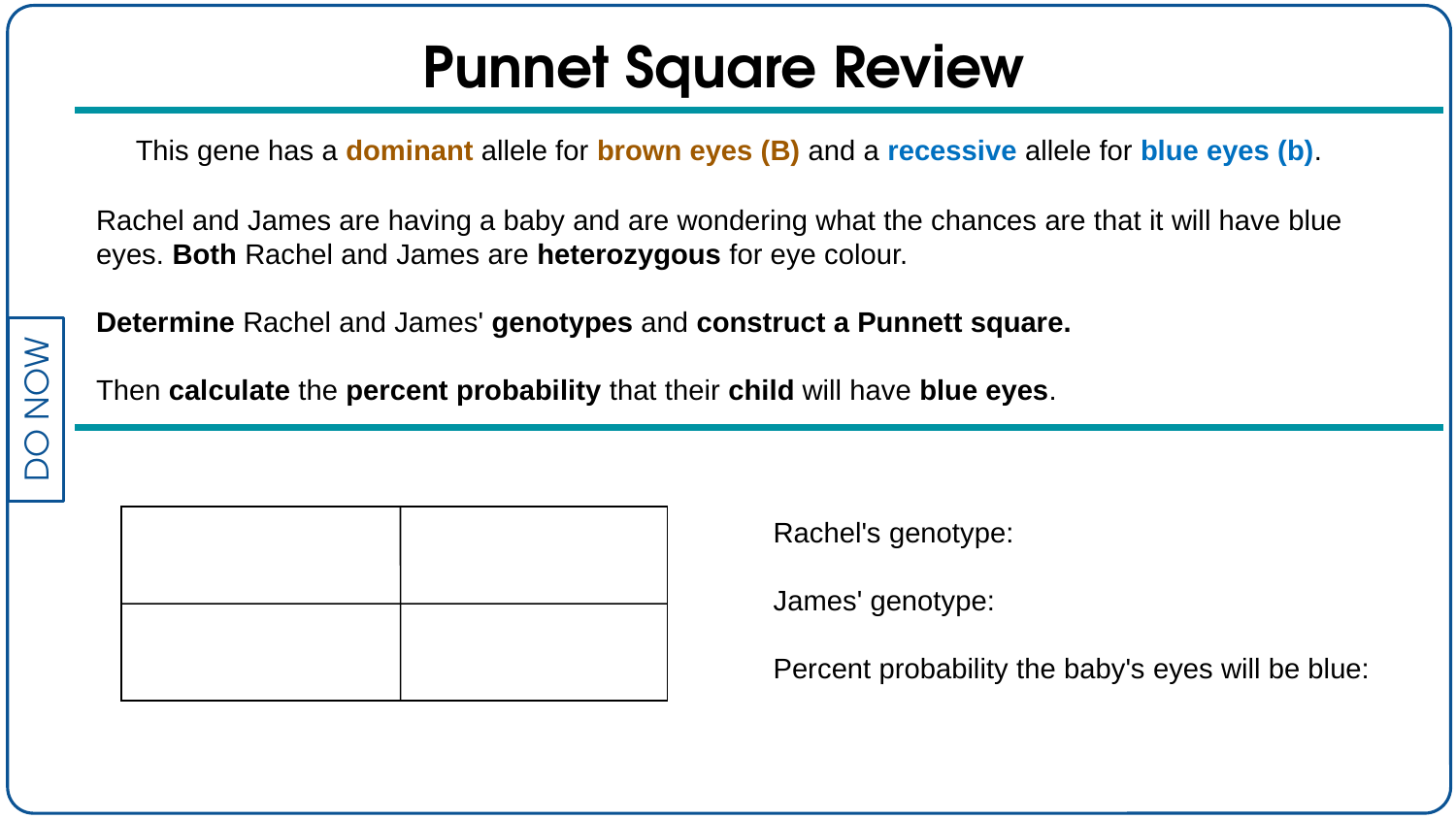

Punnet Square Review
This gene has a dominant allele for brown eyes (B) and a recessive allele for blue eyes (b).
Rachel and James are having a baby and are wondering what the chances are that it will have blue eyes. Both Rachel and James are heterozygous for eye colour.
Determine Rachel and James' genotypes and construct a Punnett square.
Then calculate the percent probability that their child will have blue eyes.

Rachel's genotype:
James' genotype:
Percent probability the baby's eyes will be blue: